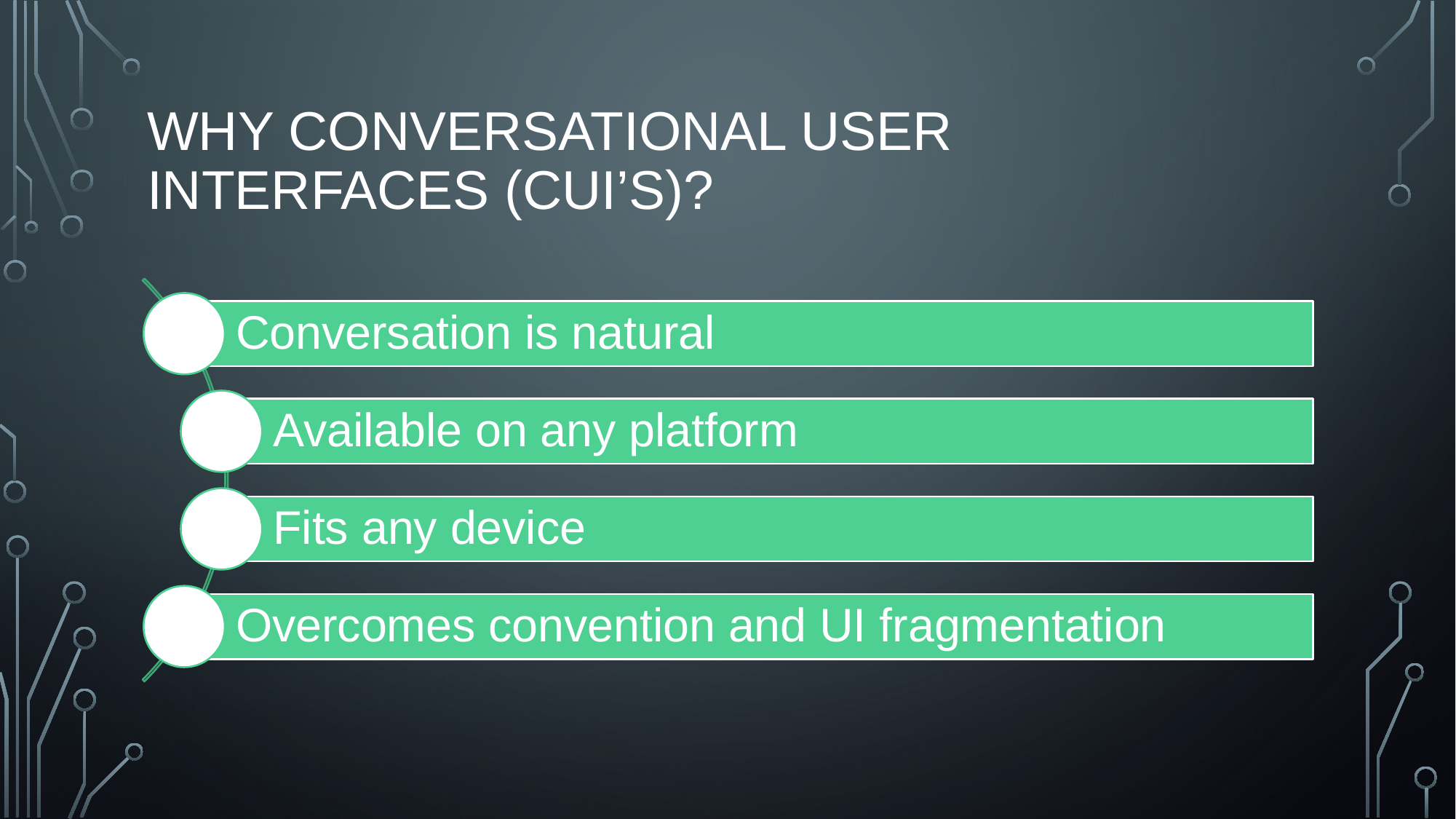

# Why Conversational User Interfaces (CUI’s)?
Conversation is natural
Available on any platform
Fits any device
Overcomes convention and UI fragmentation